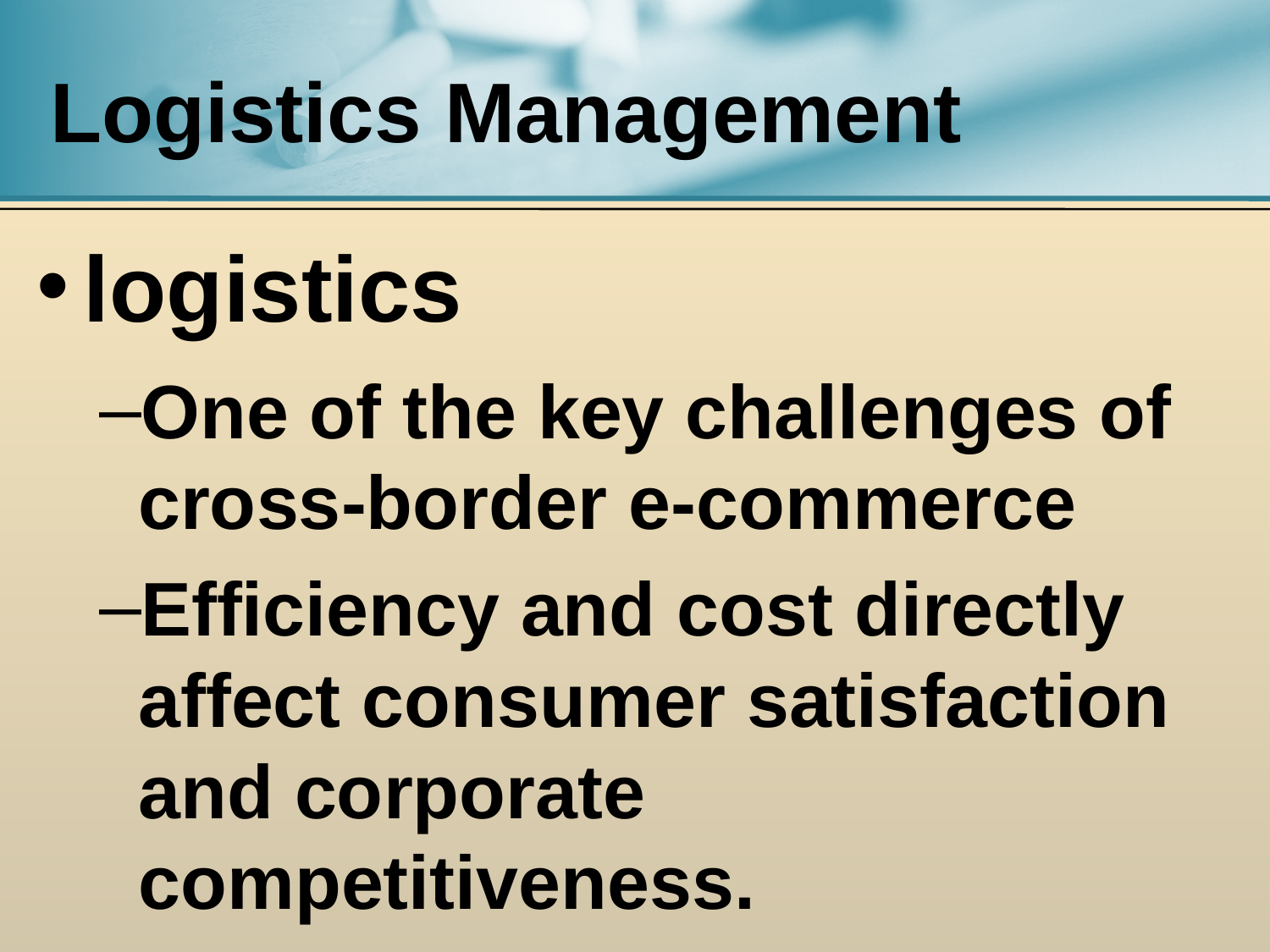

# Logistics Management
logistics
One of the key challenges of cross-border e-commerce
Efficiency and cost directly affect consumer satisfaction and corporate competitiveness.